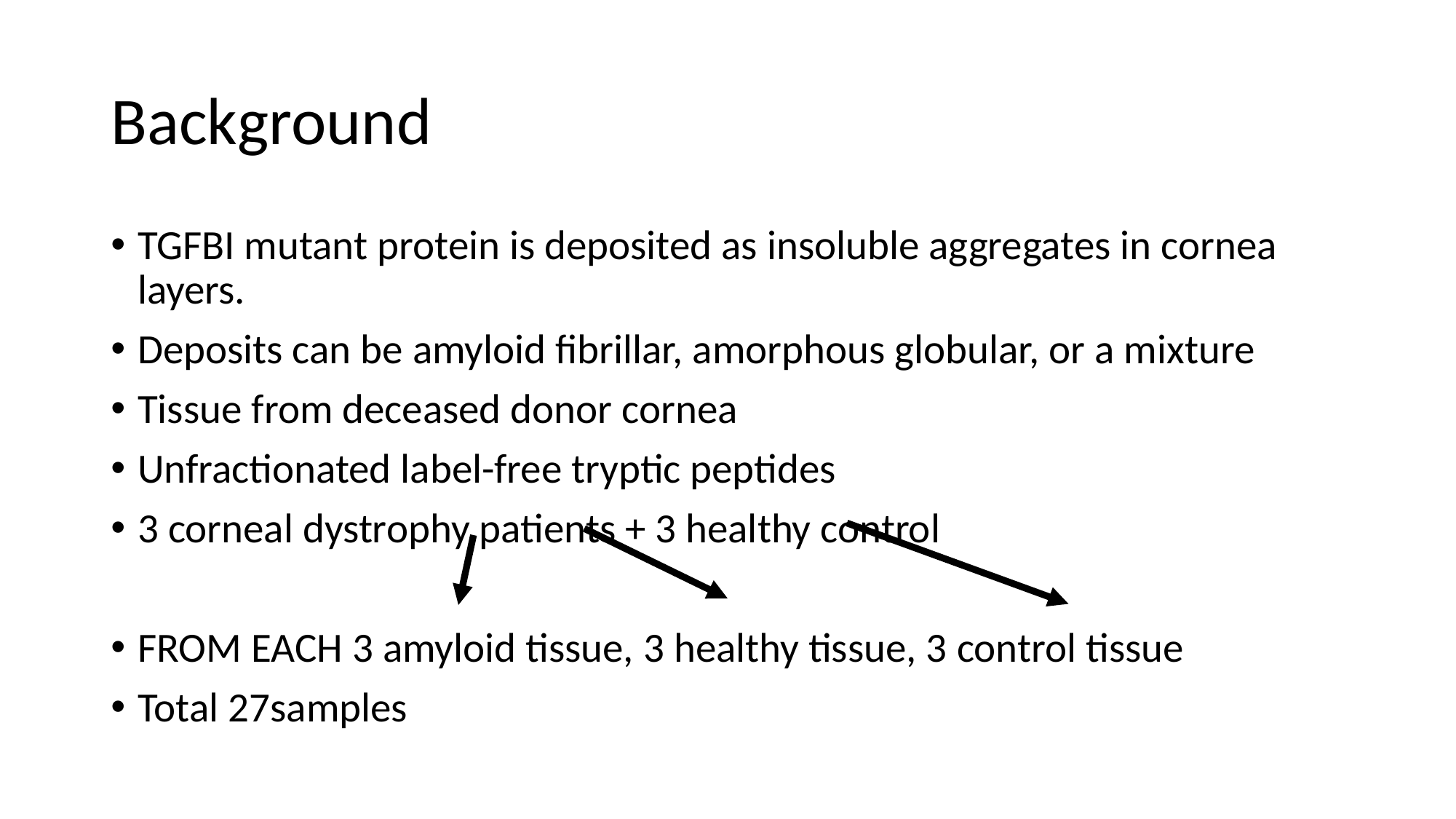

# Background
TGFBI mutant protein is deposited as insoluble aggregates in cornea layers.
Deposits can be amyloid fibrillar, amorphous globular, or a mixture
Tissue from deceased donor cornea
Unfractionated label-free tryptic peptides
3 corneal dystrophy patients + 3 healthy control

FROM EACH 3 amyloid tissue, 3 healthy tissue, 3 control tissue
Total 27samples